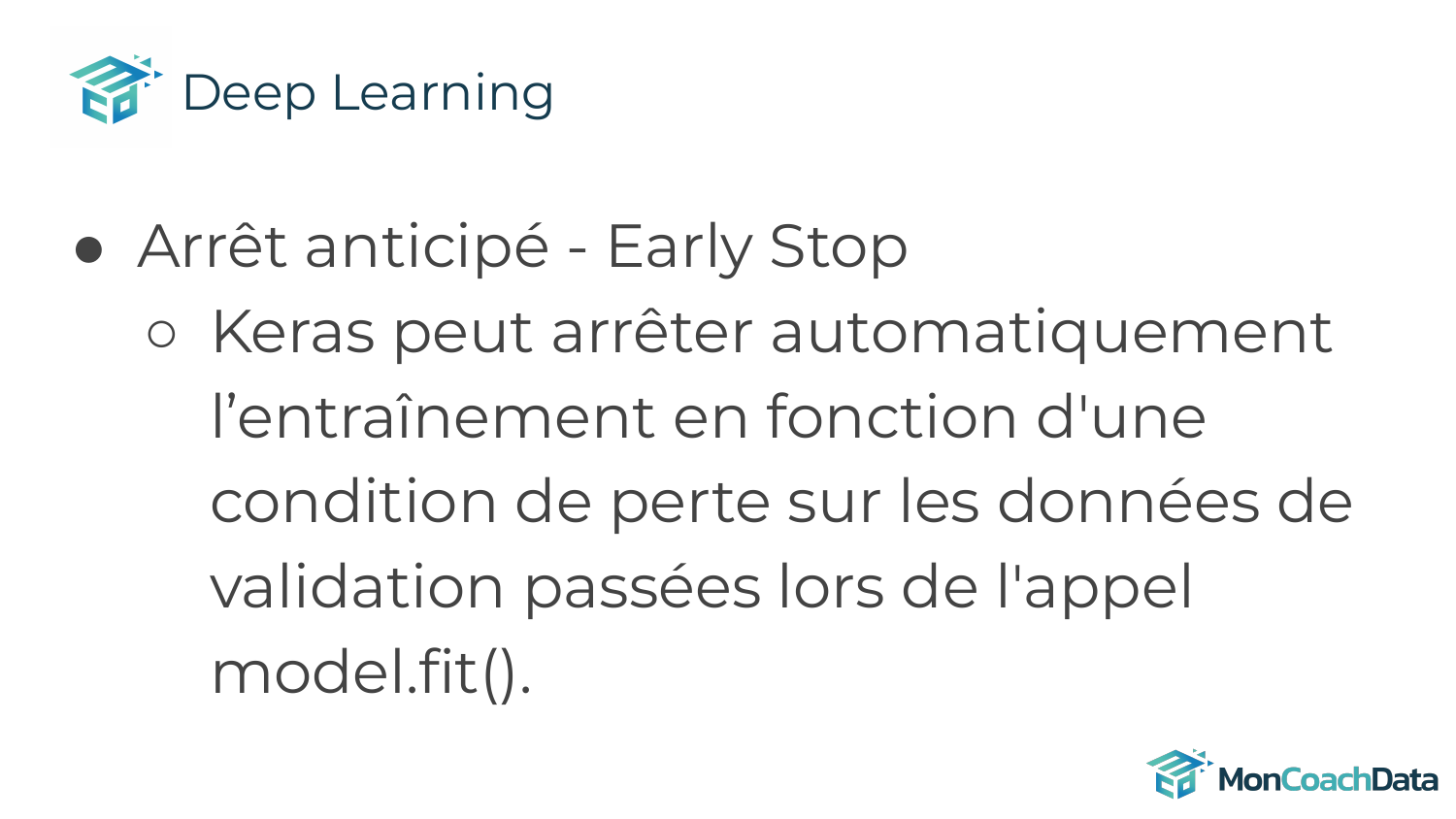

# Deep Learning
Arrêt anticipé - Early Stop
Keras peut arrêter automatiquement l’entraînement en fonction d'une condition de perte sur les données de validation passées lors de l'appel model.fit().